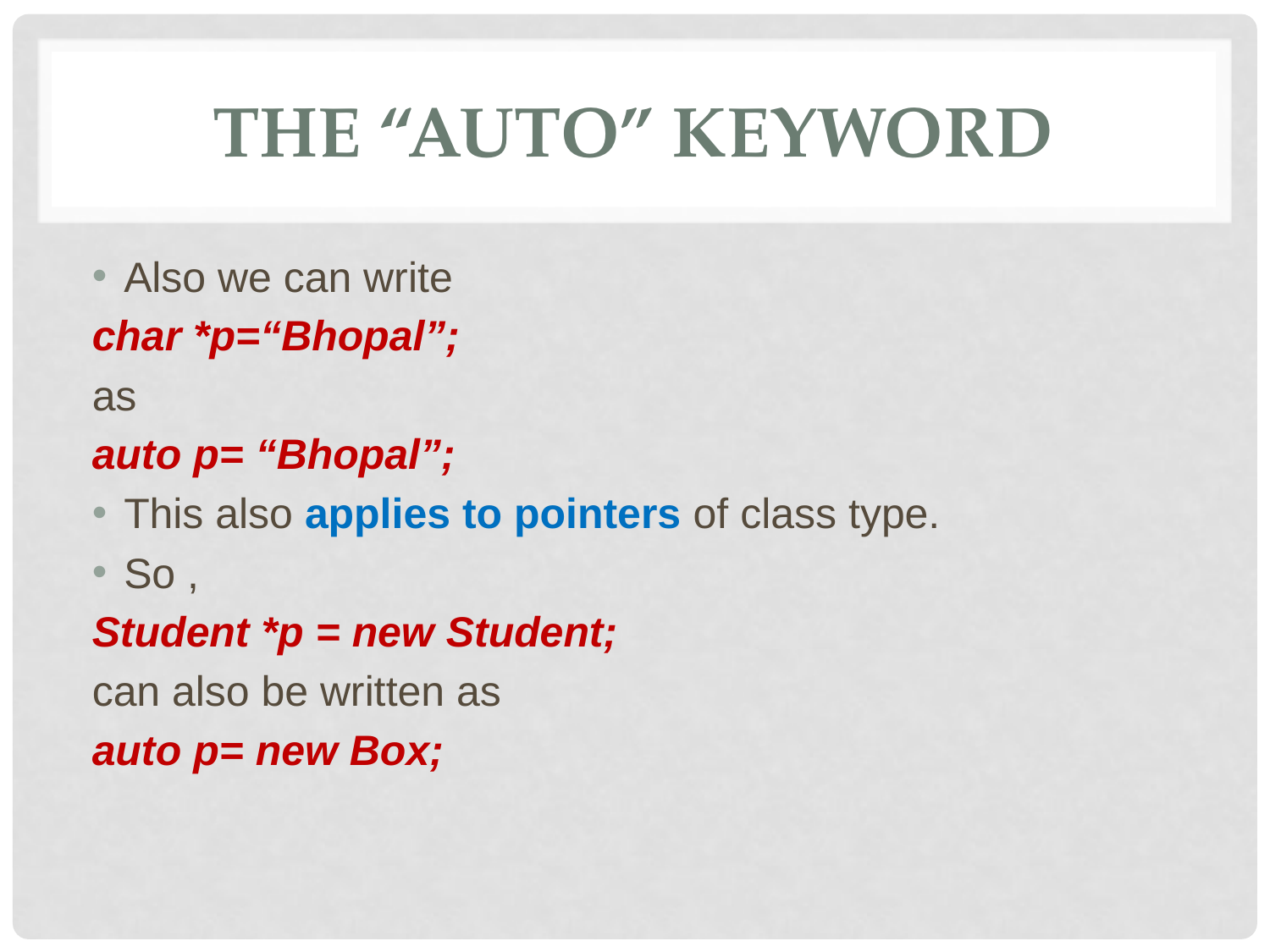

# THE “auto” KEYWORD
Also we can write
char *p=“Bhopal”;
as
auto p= “Bhopal”;
This also applies to pointers of class type.
So ,
Student *p = new Student;
can also be written as
auto p= new Box;